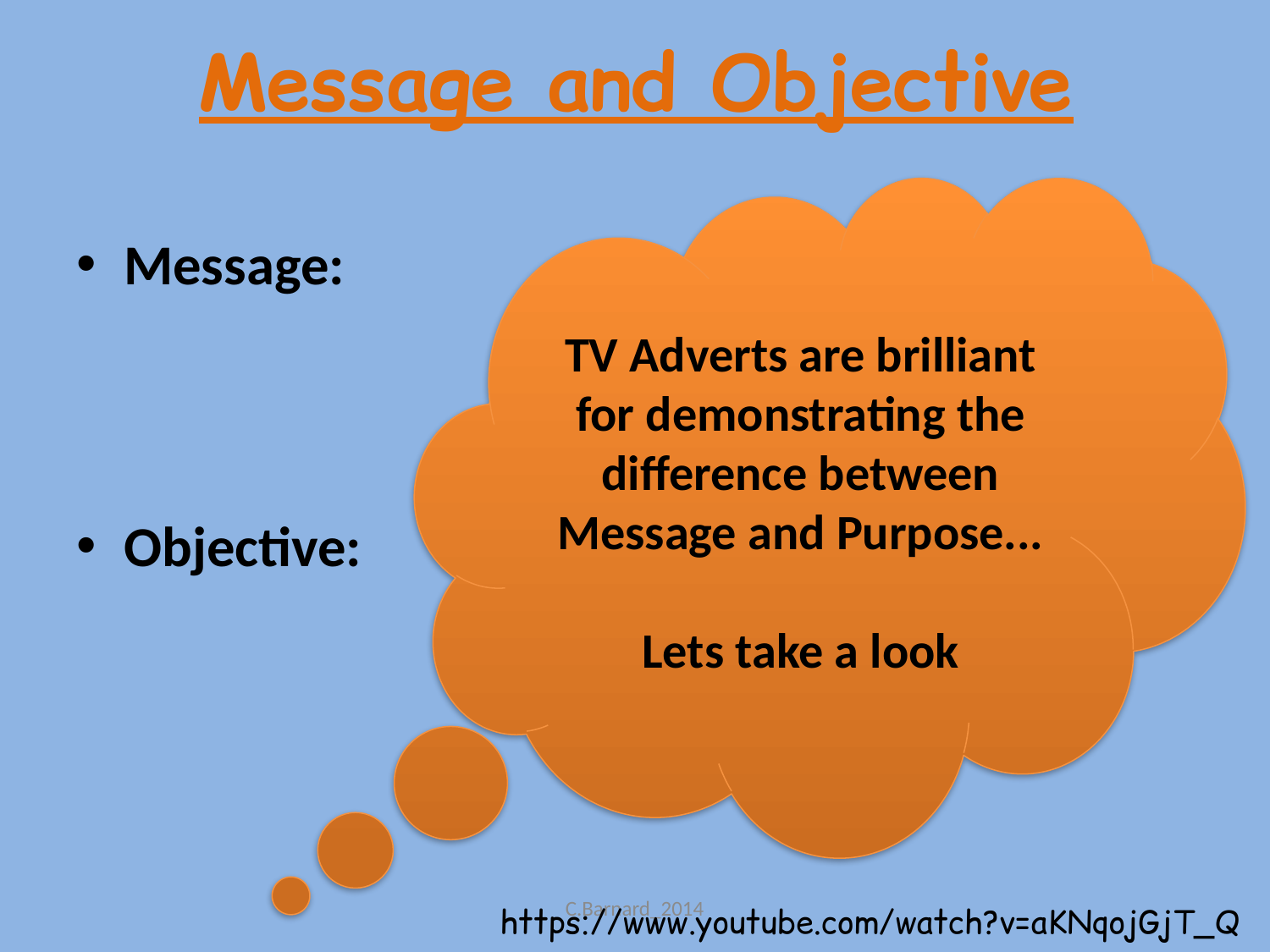

# Message and Objective
TV Adverts are brilliant for demonstrating the difference between Message and Purpose...
Lets take a look
Message:
Objective:
C.Barnard_2014
https://www.youtube.com/watch?v=aKNqojGjT_Q